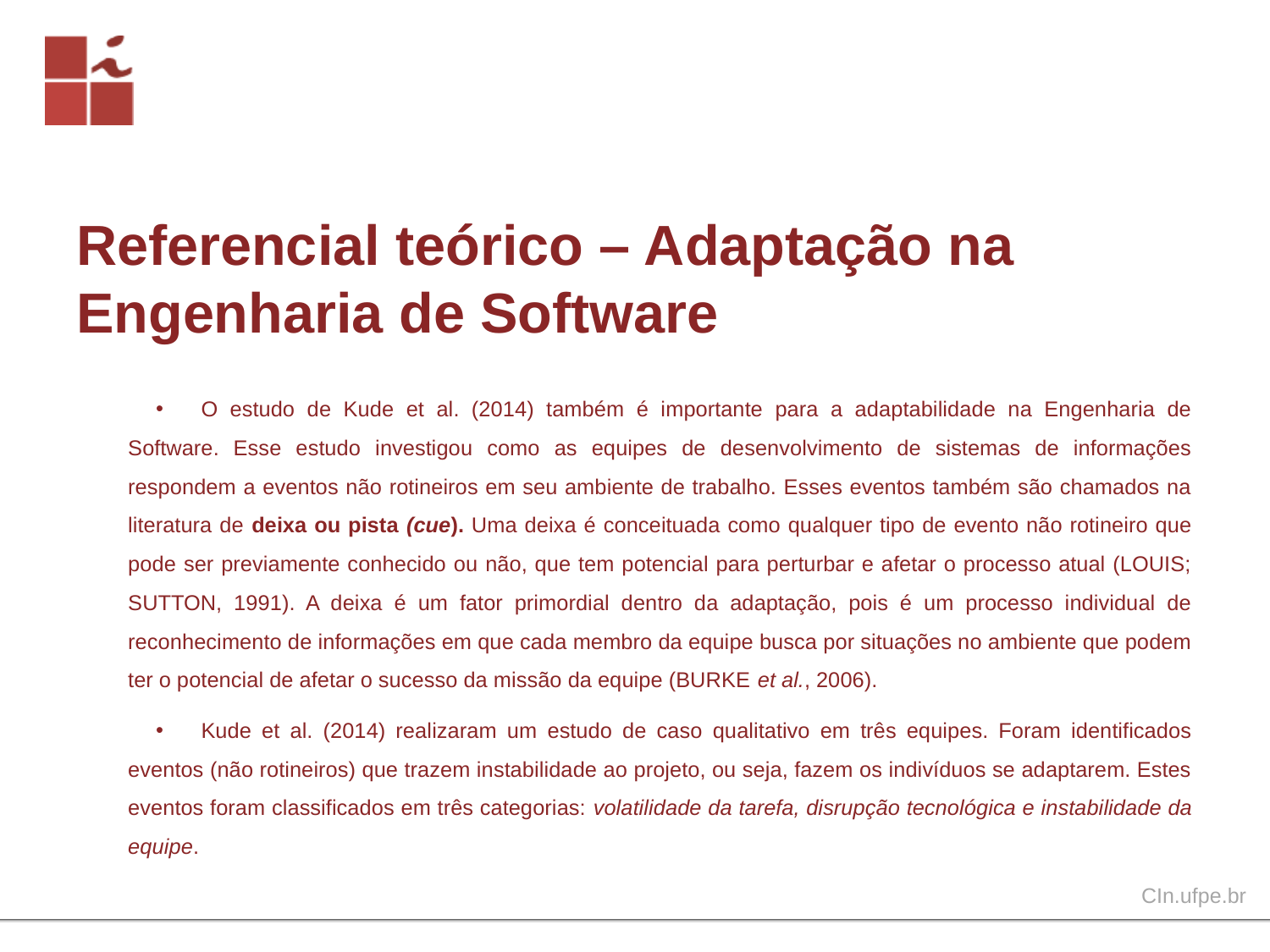

# Referencial teórico – Adaptação na Engenharia de Software
O estudo de Kude et al. (2014) também é importante para a adaptabilidade na Engenharia de Software. Esse estudo investigou como as equipes de desenvolvimento de sistemas de informações respondem a eventos não rotineiros em seu ambiente de trabalho. Esses eventos também são chamados na literatura de deixa ou pista (cue). Uma deixa é conceituada como qualquer tipo de evento não rotineiro que pode ser previamente conhecido ou não, que tem potencial para perturbar e afetar o processo atual (LOUIS; SUTTON, 1991). A deixa é um fator primordial dentro da adaptação, pois é um processo individual de reconhecimento de informações em que cada membro da equipe busca por situações no ambiente que podem ter o potencial de afetar o sucesso da missão da equipe (BURKE et al., 2006).
Kude et al. (2014) realizaram um estudo de caso qualitativo em três equipes. Foram identificados eventos (não rotineiros) que trazem instabilidade ao projeto, ou seja, fazem os indivíduos se adaptarem. Estes eventos foram classificados em três categorias: volatilidade da tarefa, disrupção tecnológica e instabilidade da equipe.